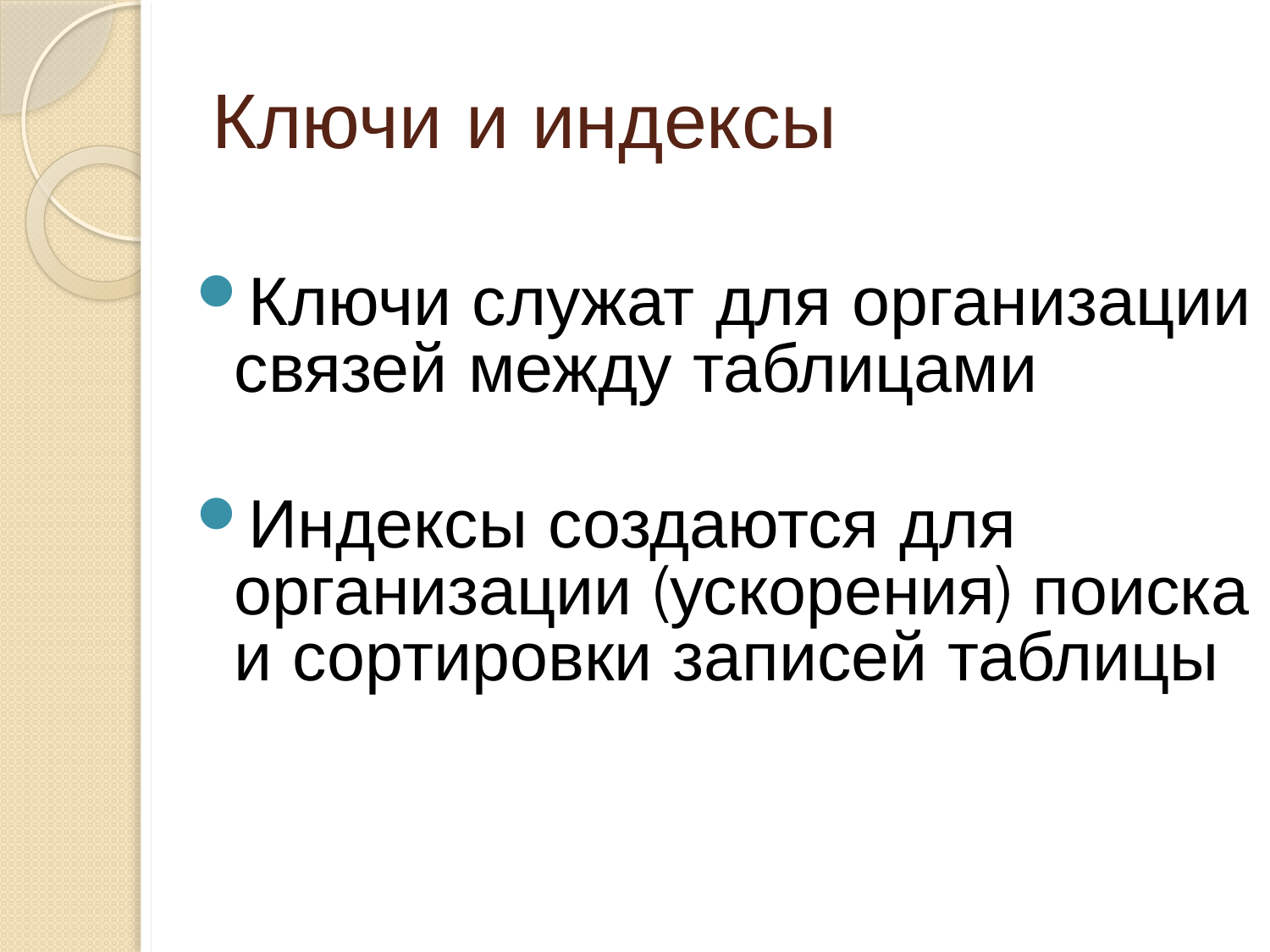

# Ключи и индексы
Ключи служат для организации связей между таблицами

Индексы создаются для организации (ускорения) поиска и сортировки записей таблицы